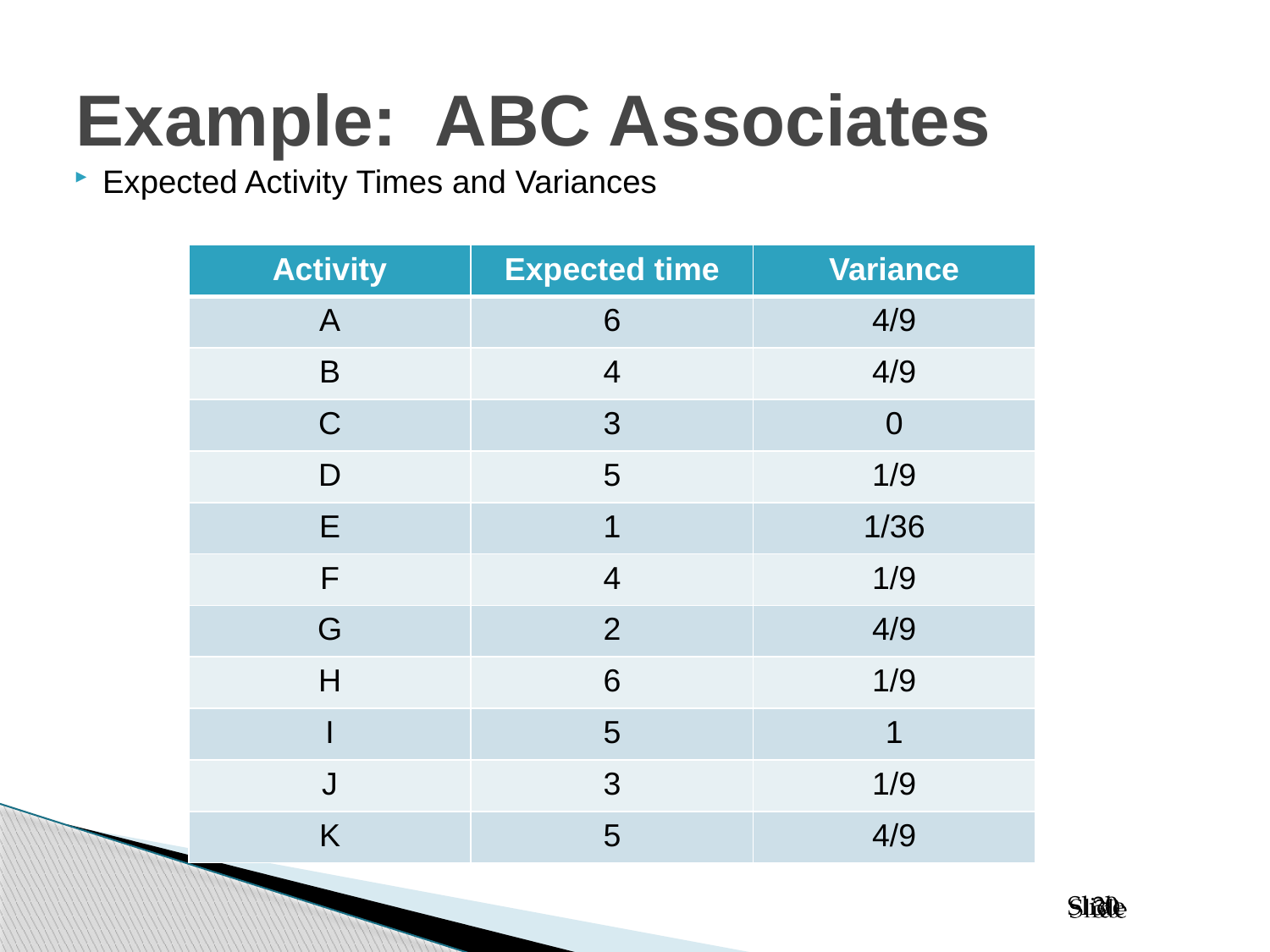

# Example:  ABC Associates
Expected Activity Times and Variances
| Activity | Expected time | Variance |
| --- | --- | --- |
| A | 6 | 4/9 |
| B | 4 | 4/9 |
| C | 3 | 0 |
| D | 5 | 1/9 |
| E | 1 | 1/36 |
| F | 4 | 1/9 |
| G | 2 | 4/9 |
| H | 6 | 1/9 |
| I | 5 | 1 |
| J | 3 | 1/9 |
| K | 5 | 4/9 |